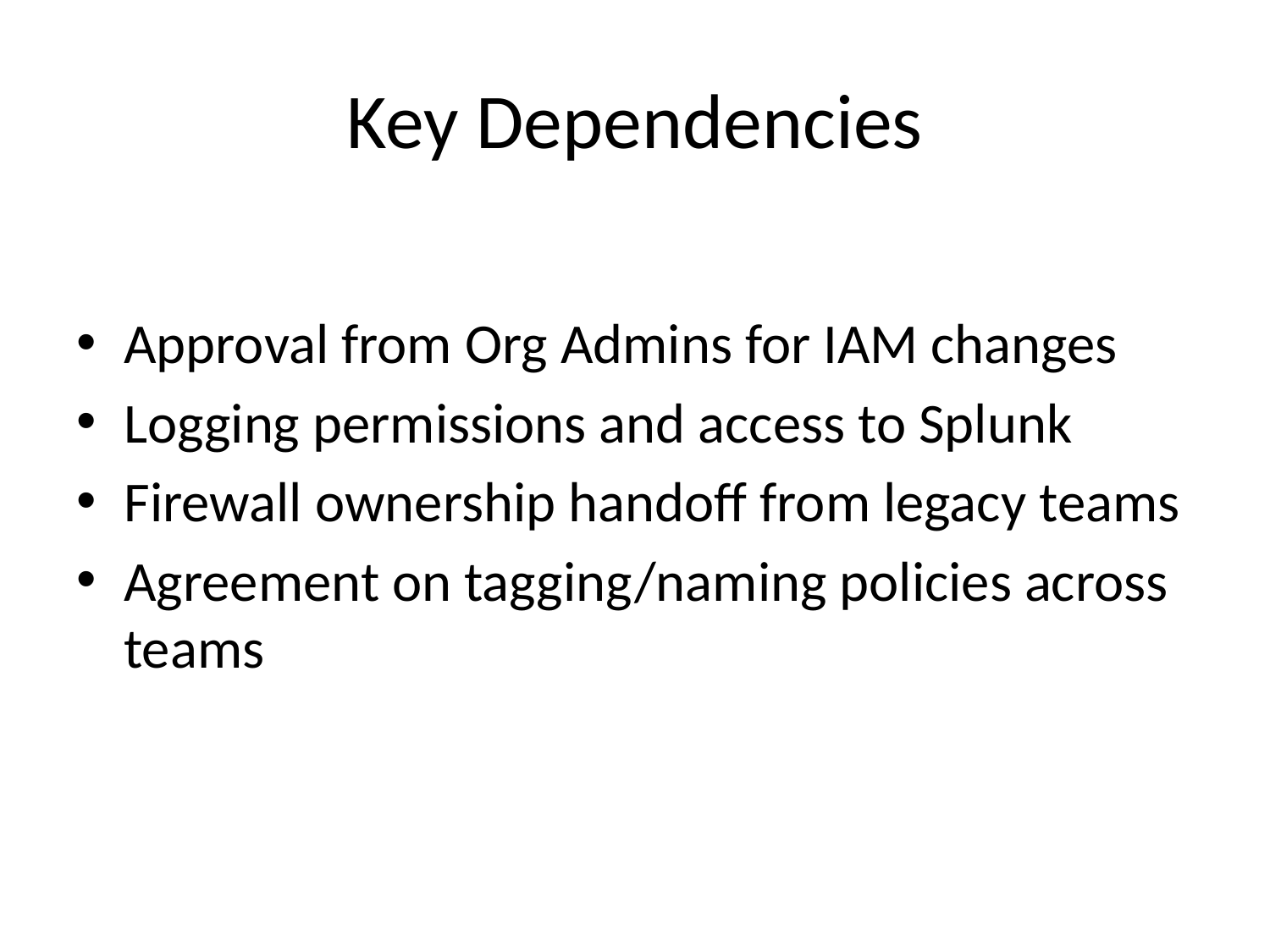

# Key Dependencies

Approval from Org Admins for IAM changes
Logging permissions and access to Splunk
Firewall ownership handoff from legacy teams
Agreement on tagging/naming policies across teams